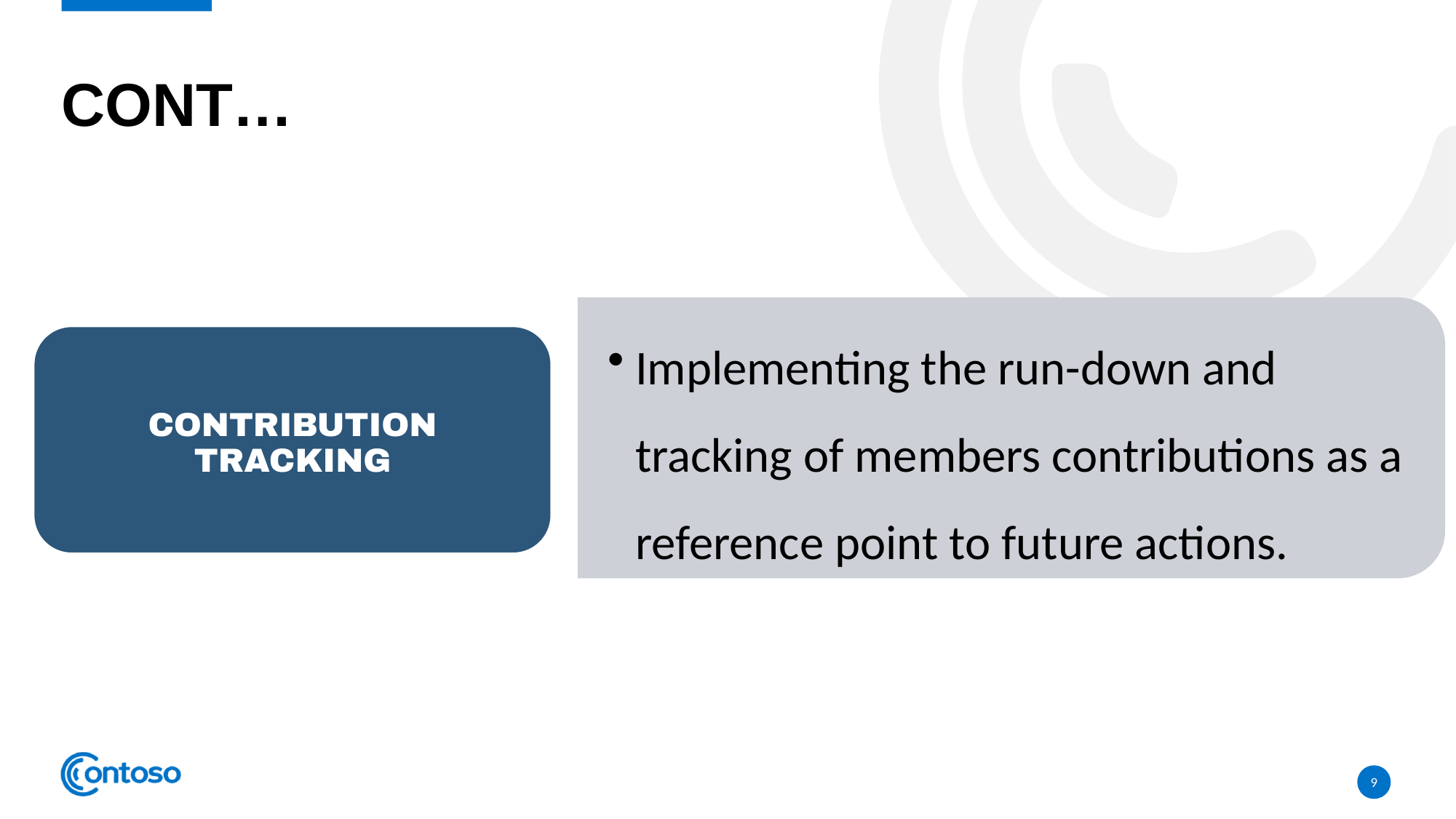

# CONT…

Implementing the run-down and tracking of members contributions as a reference point to future actions.
CONTRIBUTION TRACKING

9